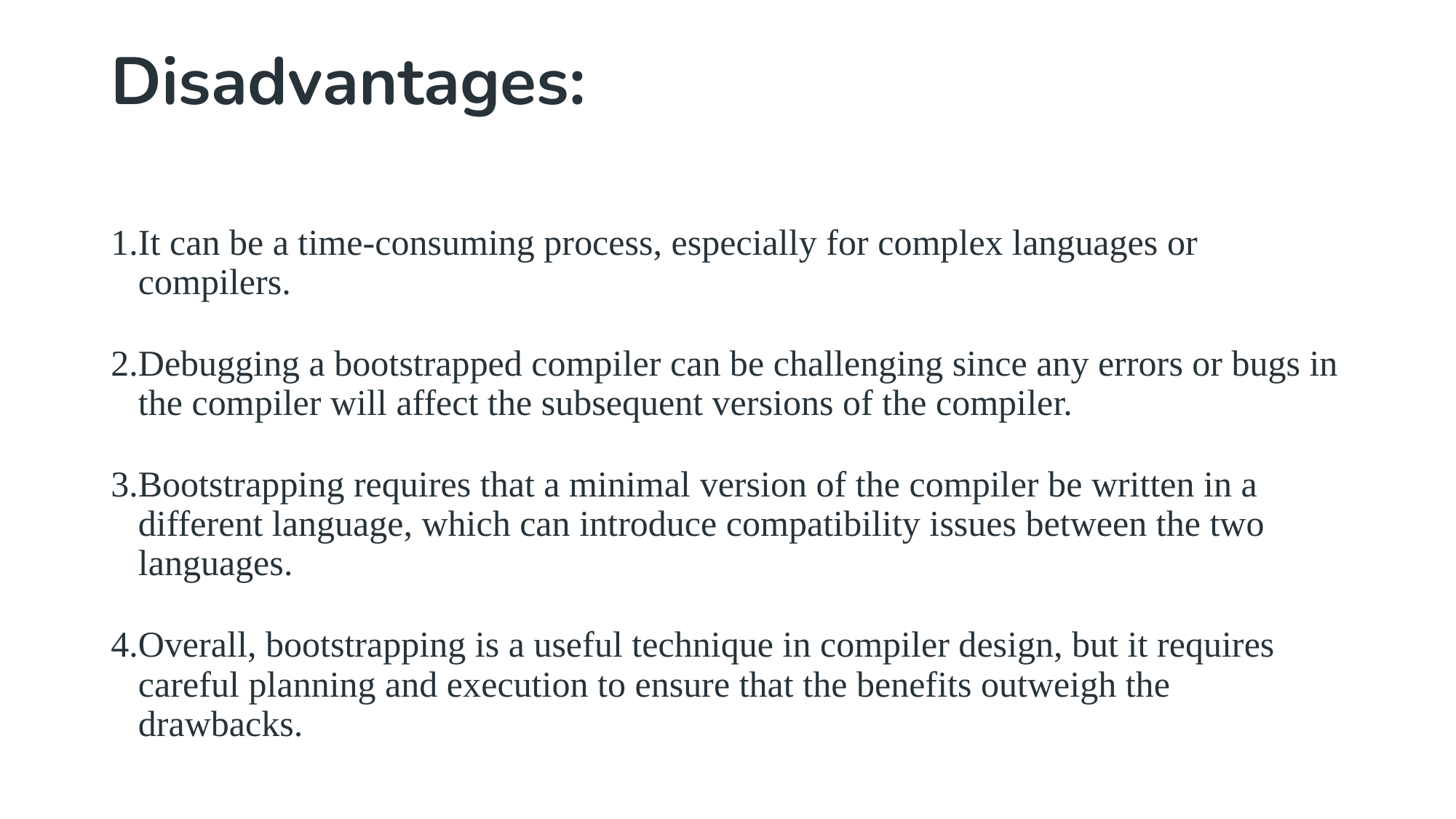

# Disadvantages:
It can be a time-consuming process, especially for complex languages or compilers.
Debugging a bootstrapped compiler can be challenging since any errors or bugs in the compiler will affect the subsequent versions of the compiler.
Bootstrapping requires that a minimal version of the compiler be written in a different language, which can introduce compatibility issues between the two languages.
Overall, bootstrapping is a useful technique in compiler design, but it requires careful planning and execution to ensure that the benefits outweigh the drawbacks.